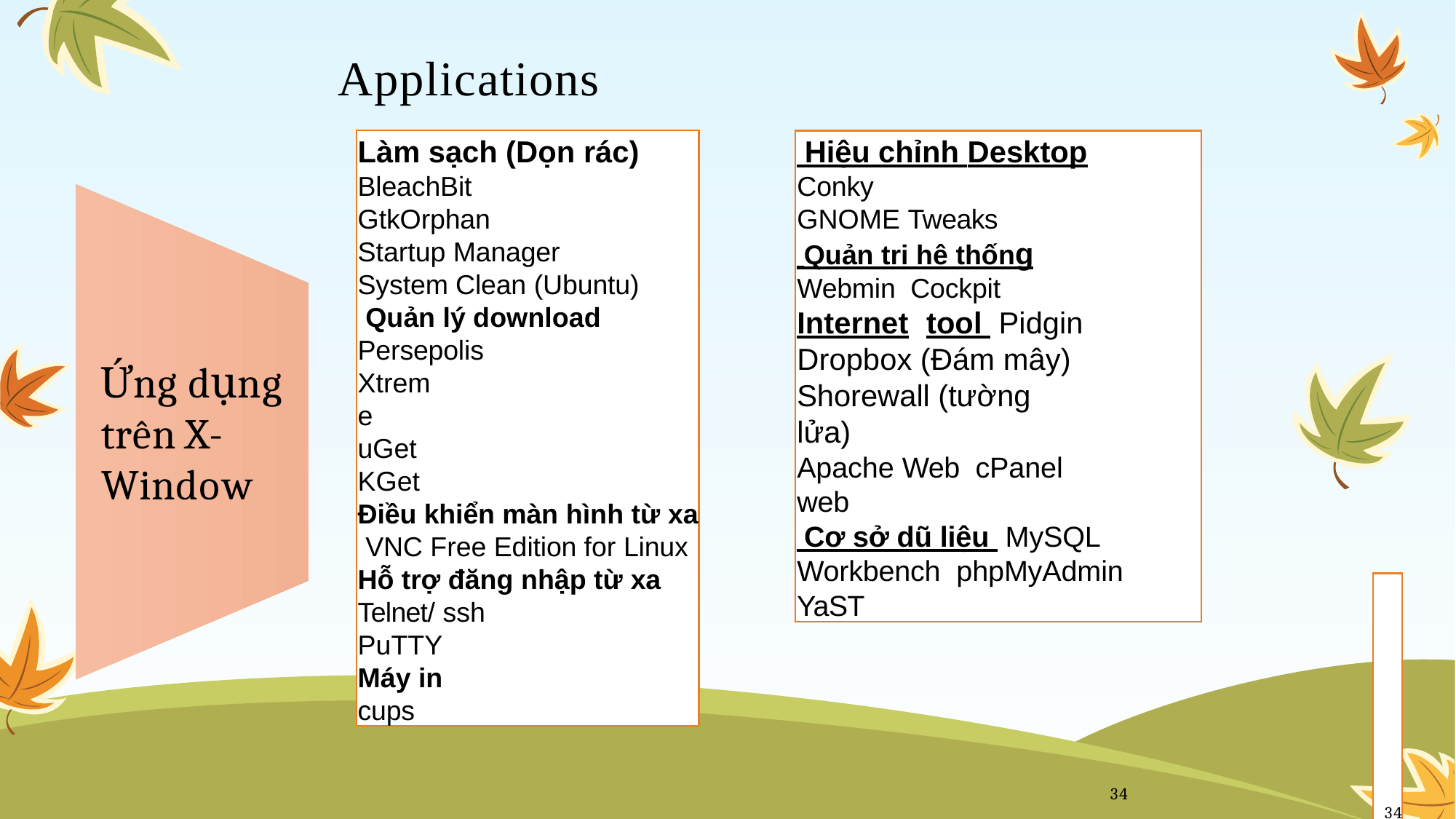

# Applications
Làm sạch (Dọn rác)
BleachBit  GtkOrphan  Startup Manager
System Clean (Ubuntu)  Quản lý download  Persepolis
Xtreme  uGet  KGet
Điều khiển màn hình từ xa  VNC Free Edition for Linux  Hỗ trợ đăng nhập từ xa  Telnet/ ssh
PuTTY
Máy in
cups
 Hiệu chỉnh Desktop
Conky
GNOME Tweaks
 Quản trị hệ thống
Webmin  Cockpit  Internet	tool  Pidgin
Dropbox (Đám mây)
Shorewall (tường lửa)
Apache Web  cPanel web
 Cơ sở dũ liệu  MySQL Workbench  phpMyAdmin
YaST
Ứng dụng trên X-Window

34
34